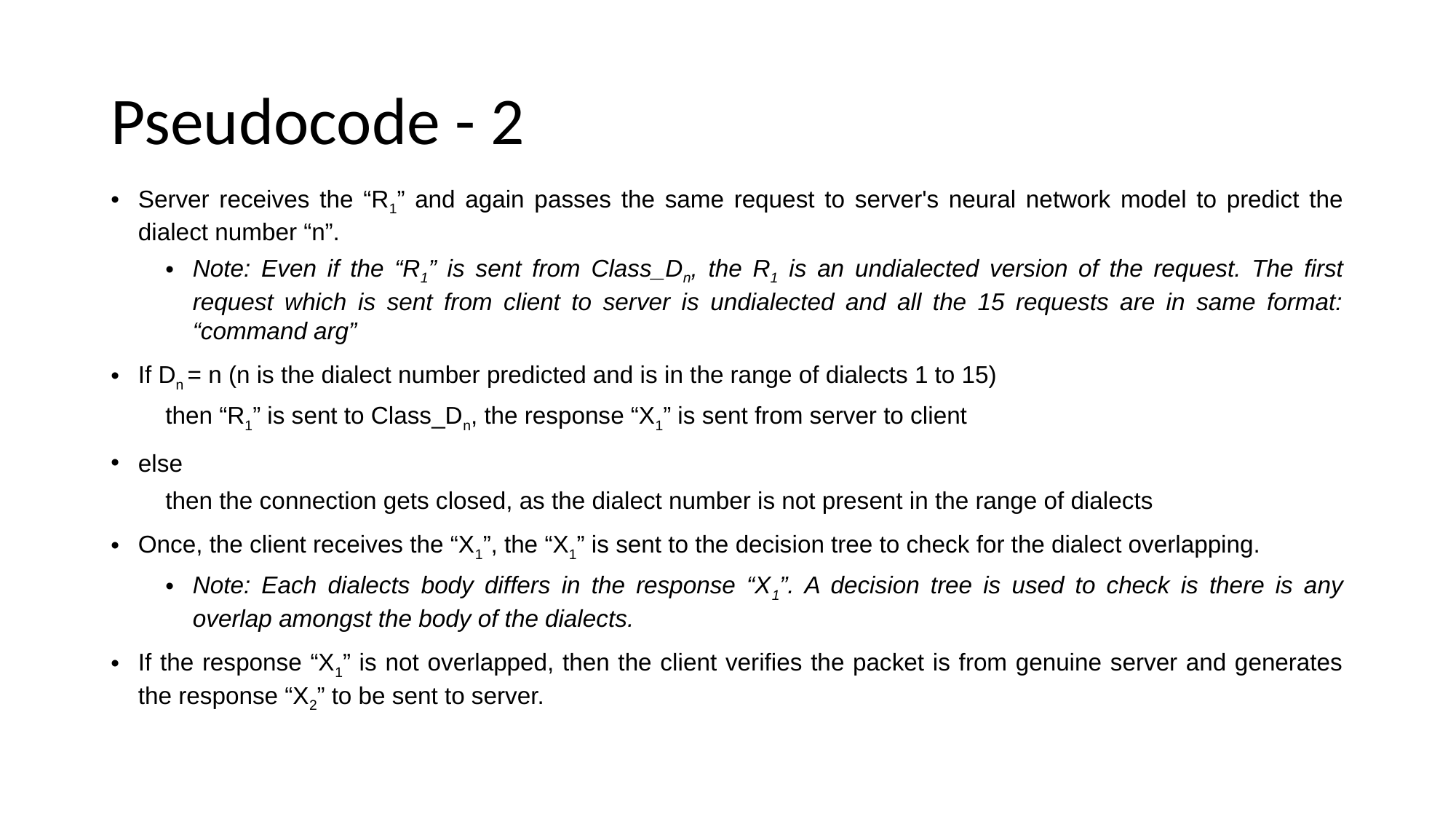

# Pseudocode - 2
Server receives the “R1” and again passes the same request to server's neural network model to predict the dialect number “n”.
Note: Even if the “R1” is sent from Class_Dn, the R1 is an undialected version of the request. The first request which is sent from client to server is undialected and all the 15 requests are in same format: “command arg”
If Dn = n (n is the dialect number predicted and is in the range of dialects 1 to 15)
then “R1” is sent to Class_Dn, the response “X1” is sent from server to client
else
then the connection gets closed, as the dialect number is not present in the range of dialects
Once, the client receives the “X1”, the “X1” is sent to the decision tree to check for the dialect overlapping.
Note: Each dialects body differs in the response “X1”. A decision tree is used to check is there is any overlap amongst the body of the dialects.
If the response “X1” is not overlapped, then the client verifies the packet is from genuine server and generates the response “X2” to be sent to server.